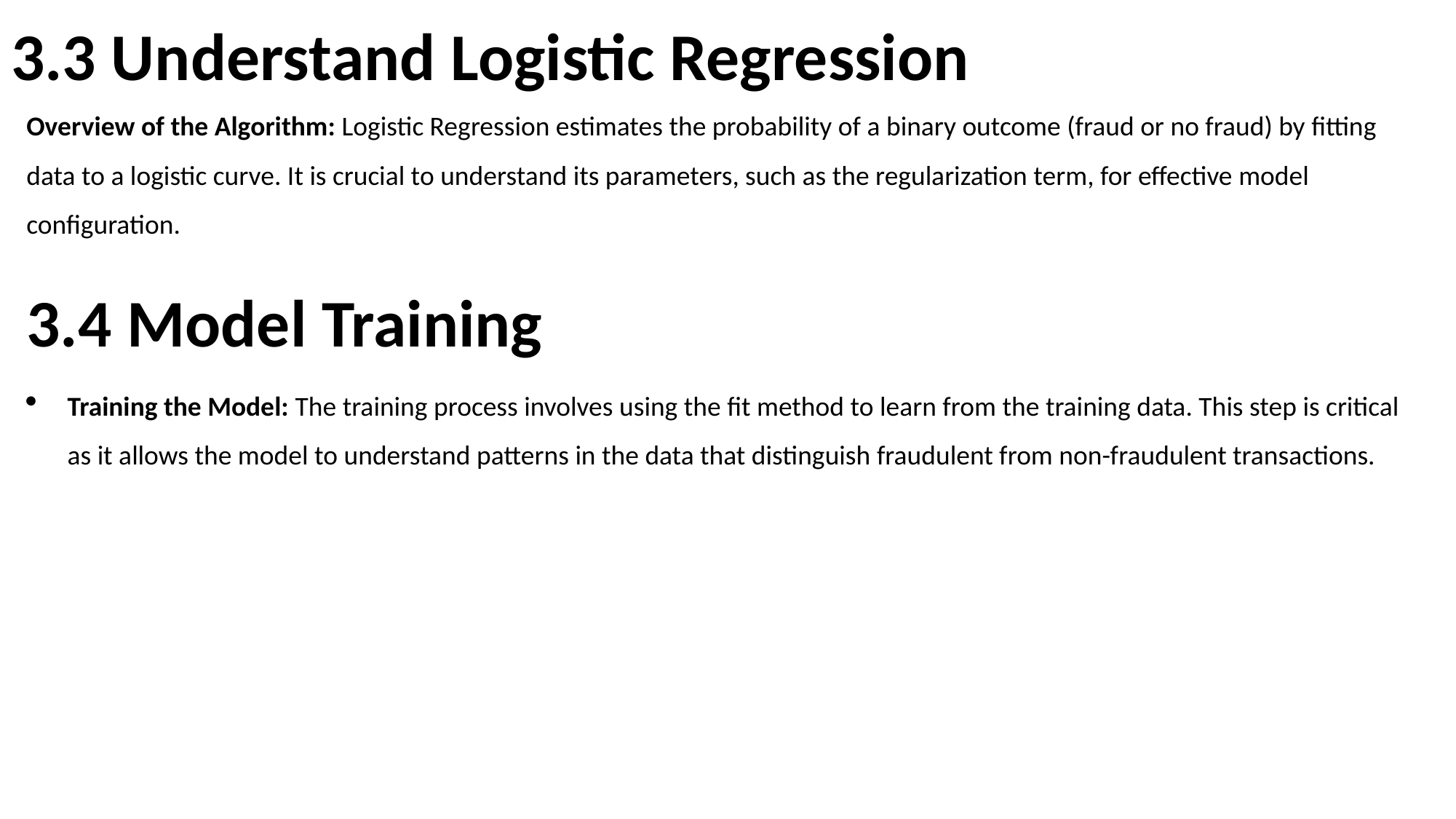

# 3.3 Understand Logistic Regression
Overview of the Algorithm: Logistic Regression estimates the probability of a binary outcome (fraud or no fraud) by fitting data to a logistic curve. It is crucial to understand its parameters, such as the regularization term, for effective model configuration.
3.4 Model Training
Training the Model: The training process involves using the fit method to learn from the training data. This step is critical as it allows the model to understand patterns in the data that distinguish fraudulent from non-fraudulent transactions.